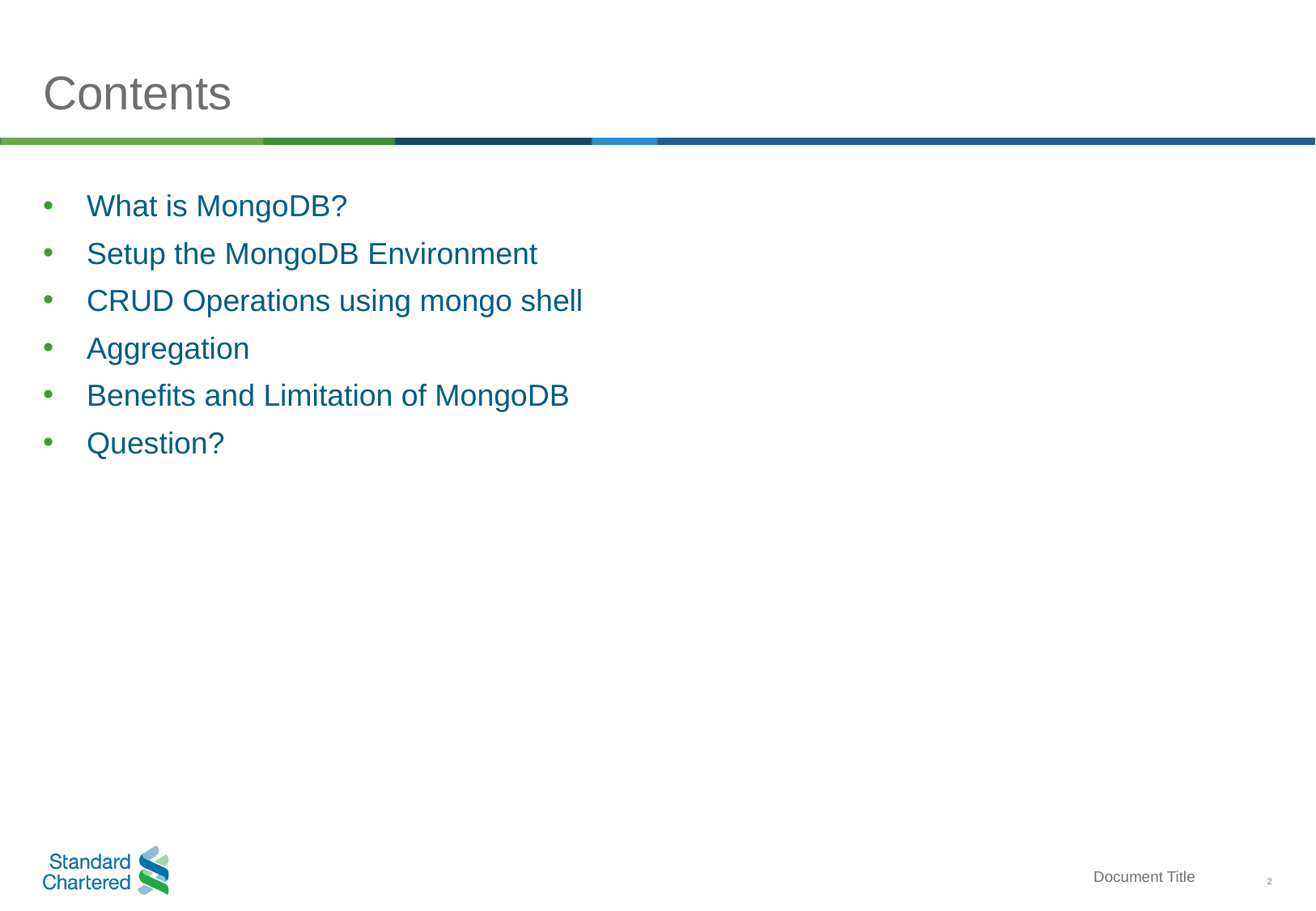

# Contents
What is MongoDB?
Setup the MongoDB Environment
CRUD Operations using mongo shell
Aggregation
Benefits and Limitation of MongoDB
Question?